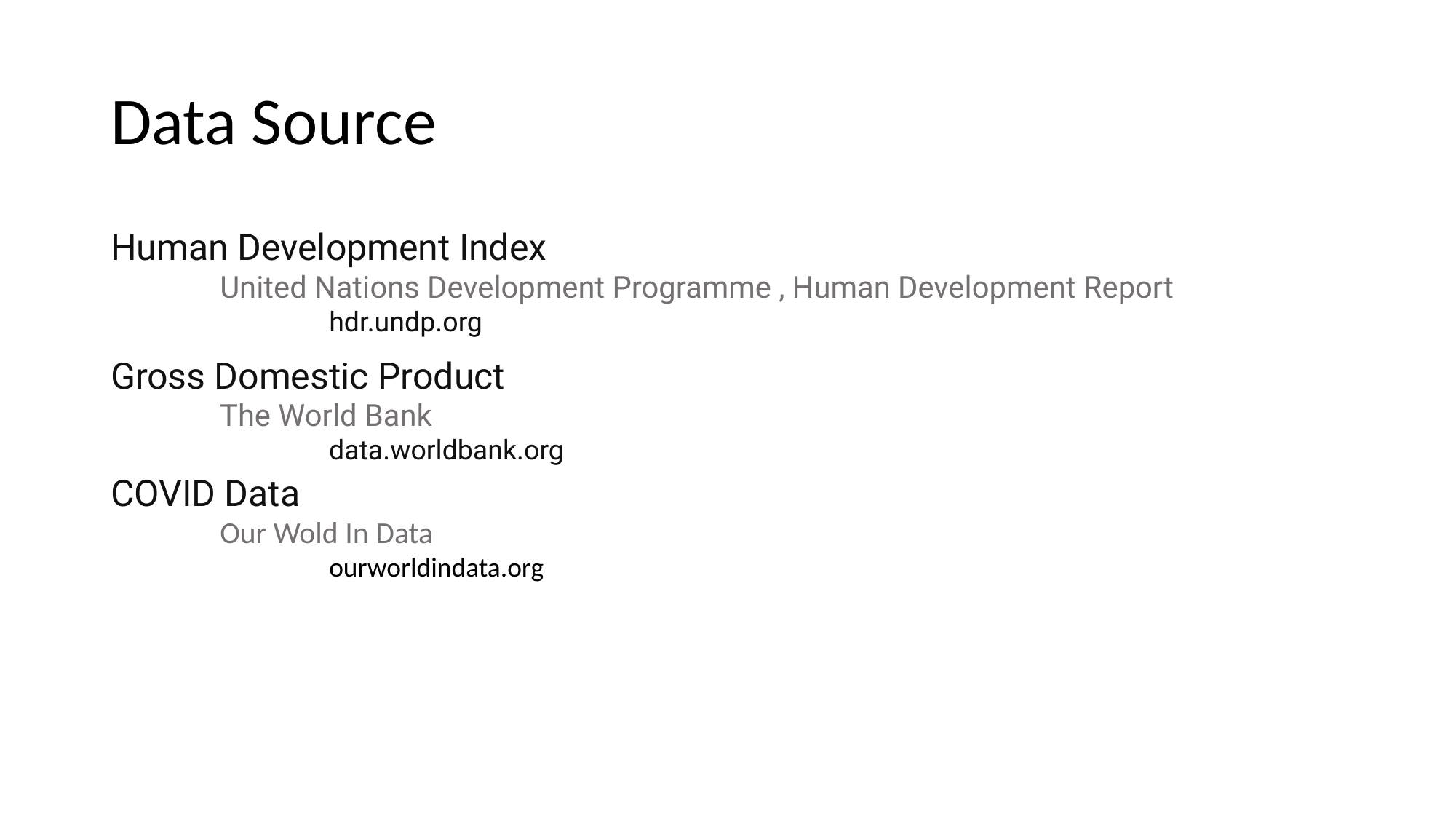

# Data Source
Human Development Index
	United Nations Development Programme , Human Development Report 			hdr.undp.org
Gross Domestic Product
	The World Bank
		data.worldbank.org
COVID Data
	Our Wold In Data
		ourworldindata.org